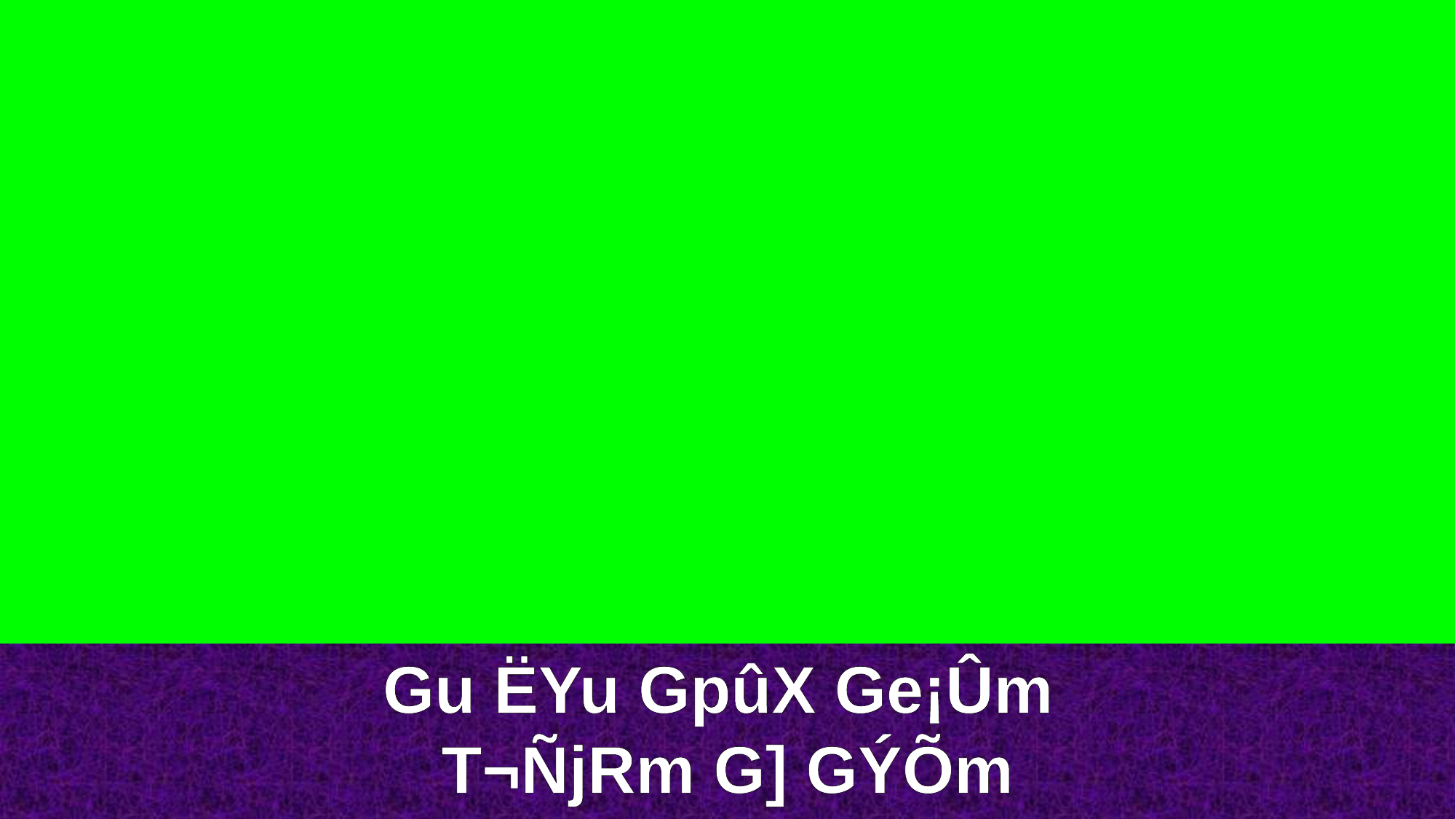

Gu ËYu GpûX Ge¡Ûm
T¬ÑjRm G] GÝÕm